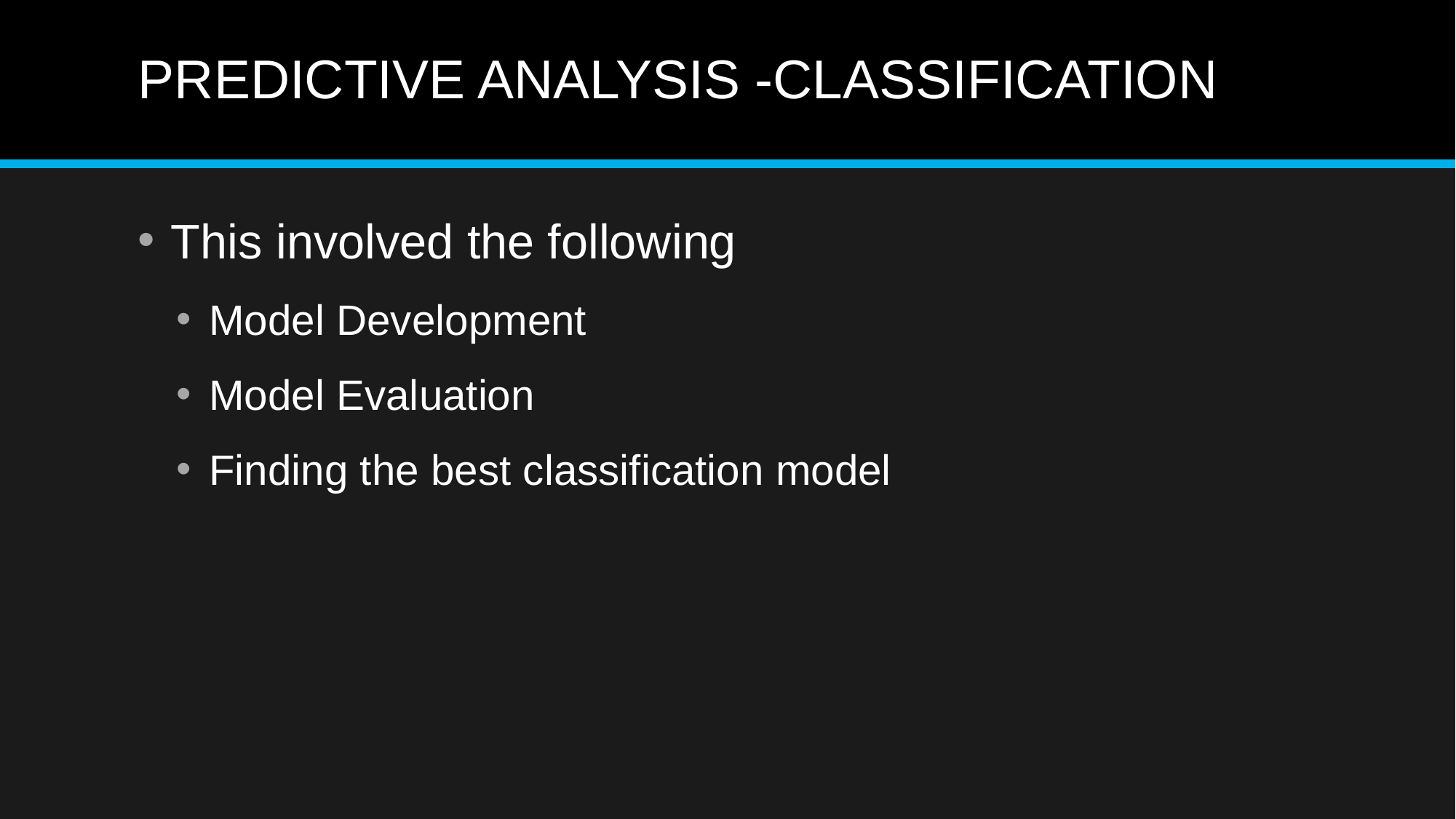

# PREDICTIVE ANALYSIS -CLASSIFICATION
This involved the following
Model Development
Model Evaluation
Finding the best classification model